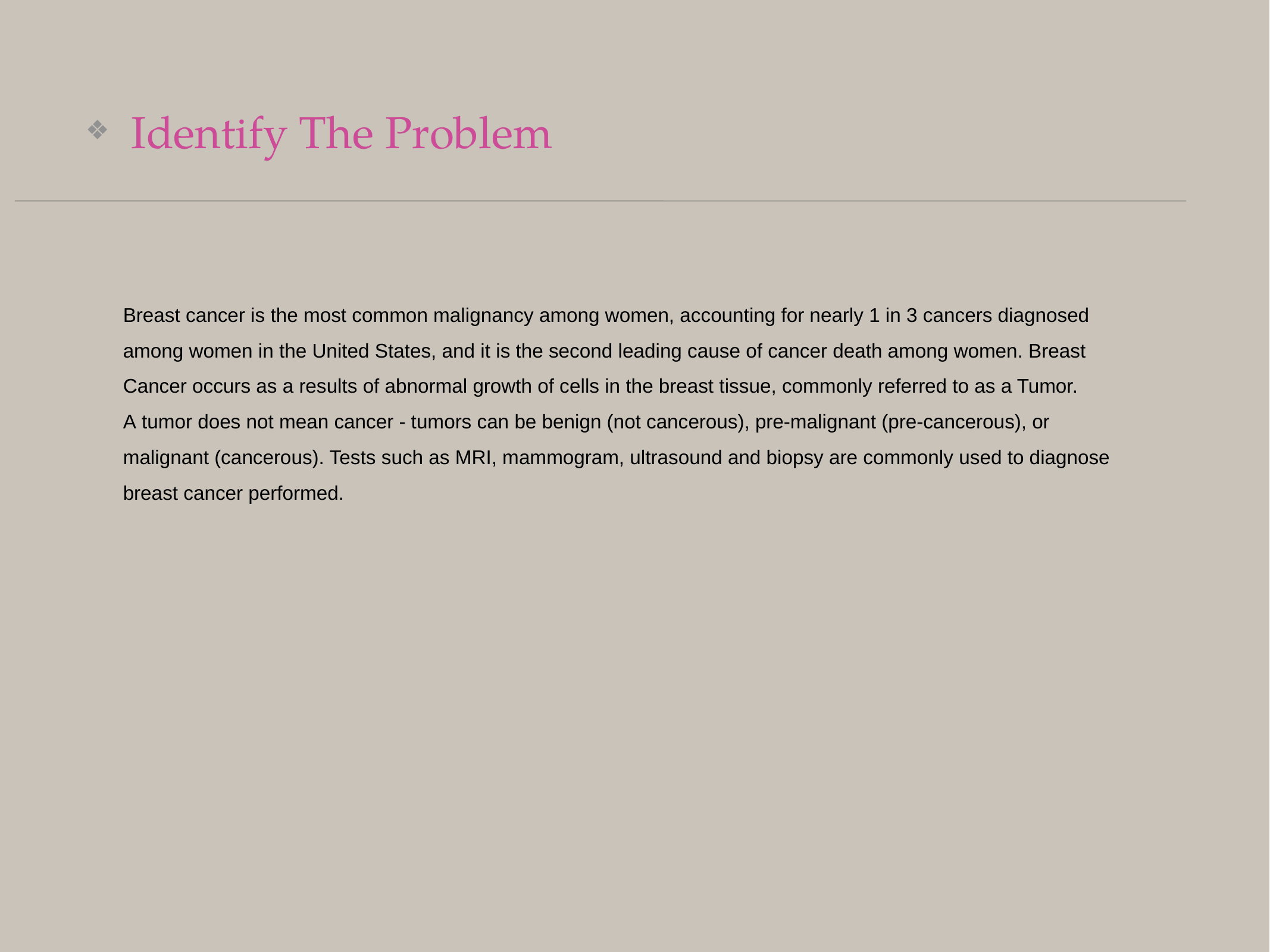

Identify The Problem

Breast cancer is the most common malignancy among women, accounting for nearly 1 in 3 cancers diagnosed among women in the United States, and it is the second leading cause of cancer death among women. Breast Cancer occurs as a results of abnormal growth of cells in the breast tissue, commonly referred to as a Tumor. A tumor does not mean cancer - tumors can be benign (not cancerous), pre-malignant (pre-cancerous), or malignant (cancerous). Tests such as MRI, mammogram, ultrasound and biopsy are commonly used to diagnose breast cancer performed.